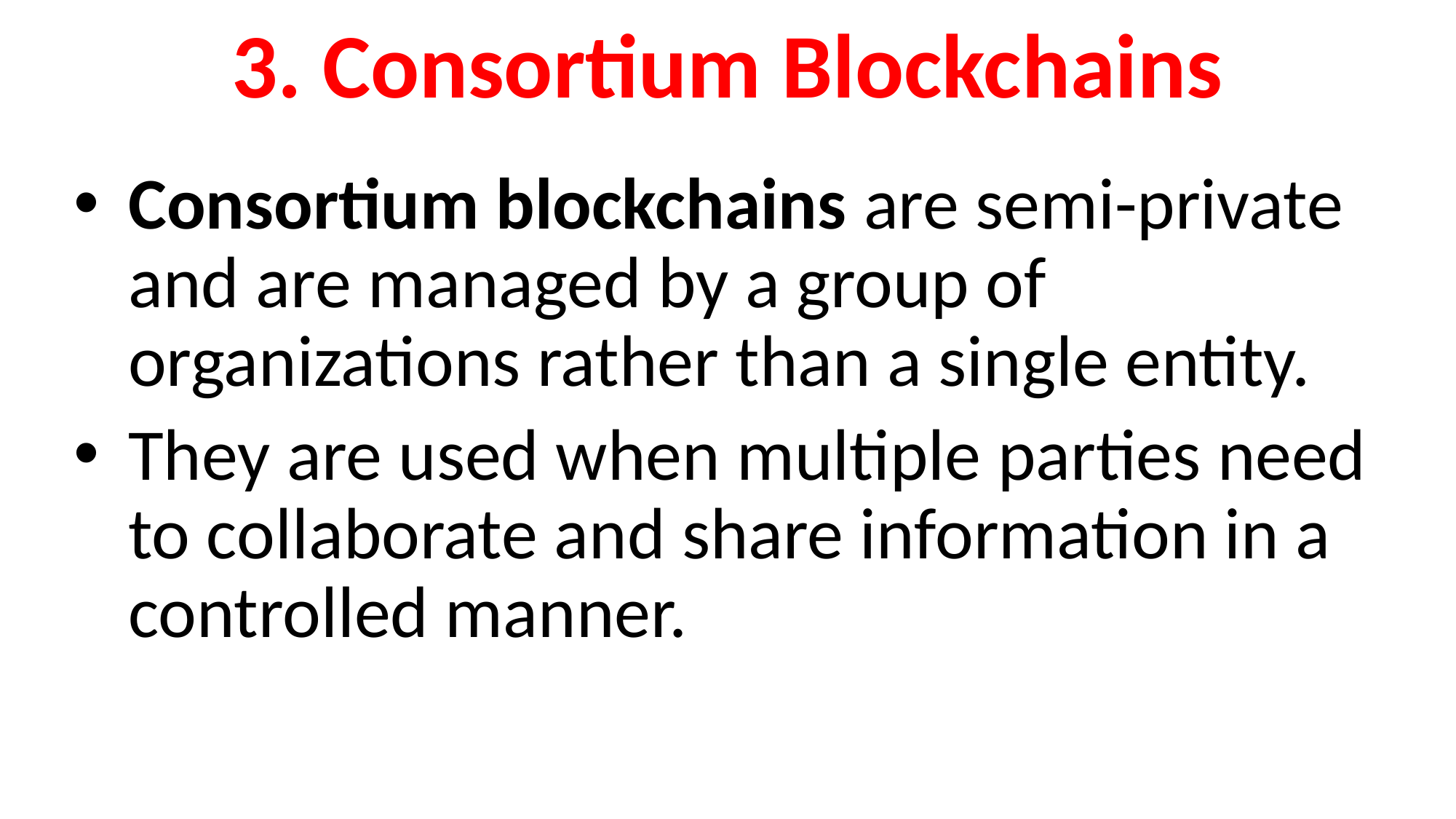

# 3. Consortium Blockchains
Consortium blockchains are semi-private and are managed by a group of organizations rather than a single entity.
They are used when multiple parties need to collaborate and share information in a controlled manner.